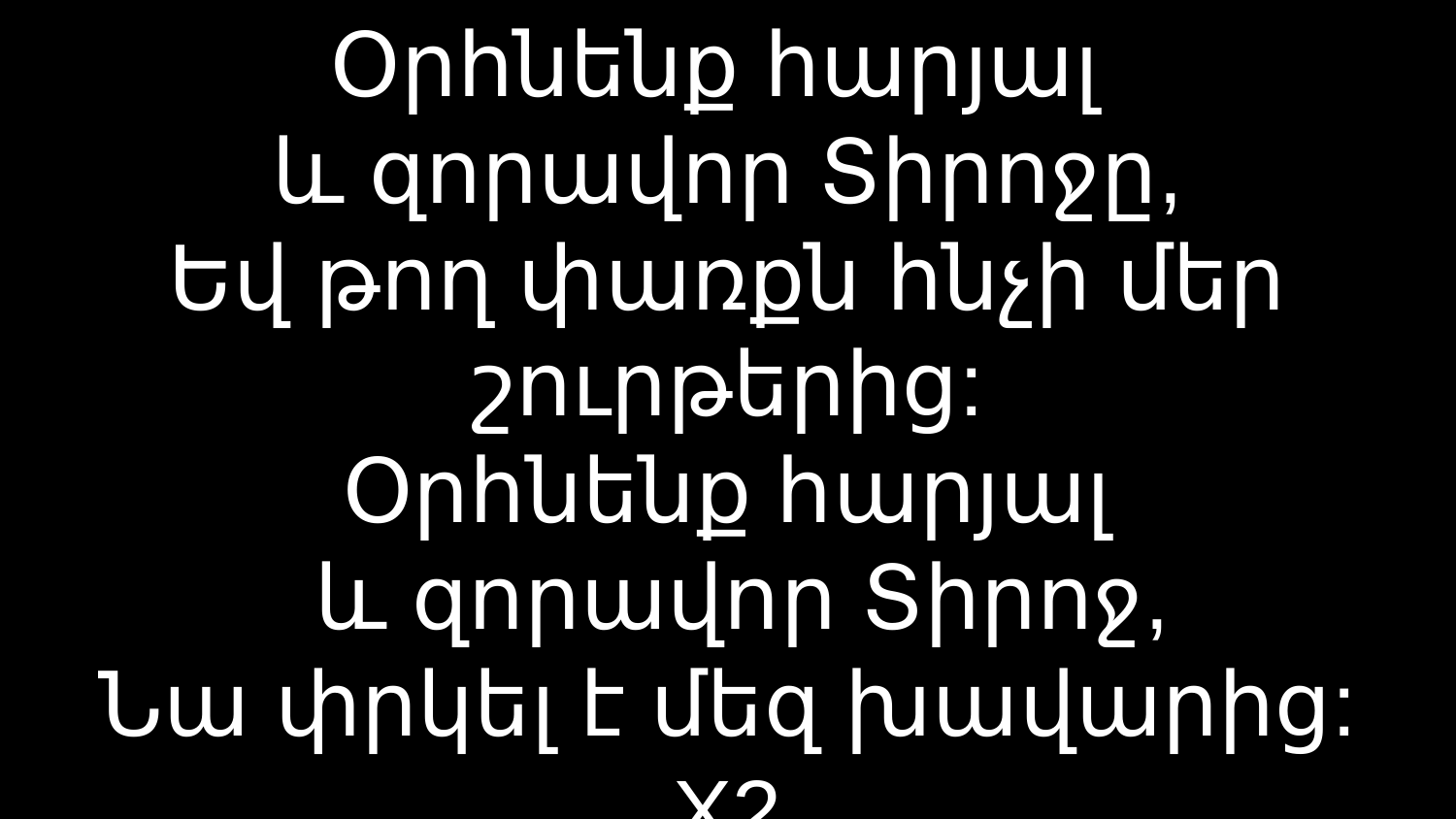

# Օրհնենք հարյալ և զորավոր Տիրոջը, Եվ թող փառքն հնչի մեր շուրթերից: Օրհնենք հարյալ և զորավոր Տիրոջ, Նա փրկել է մեզ խավարից: X2